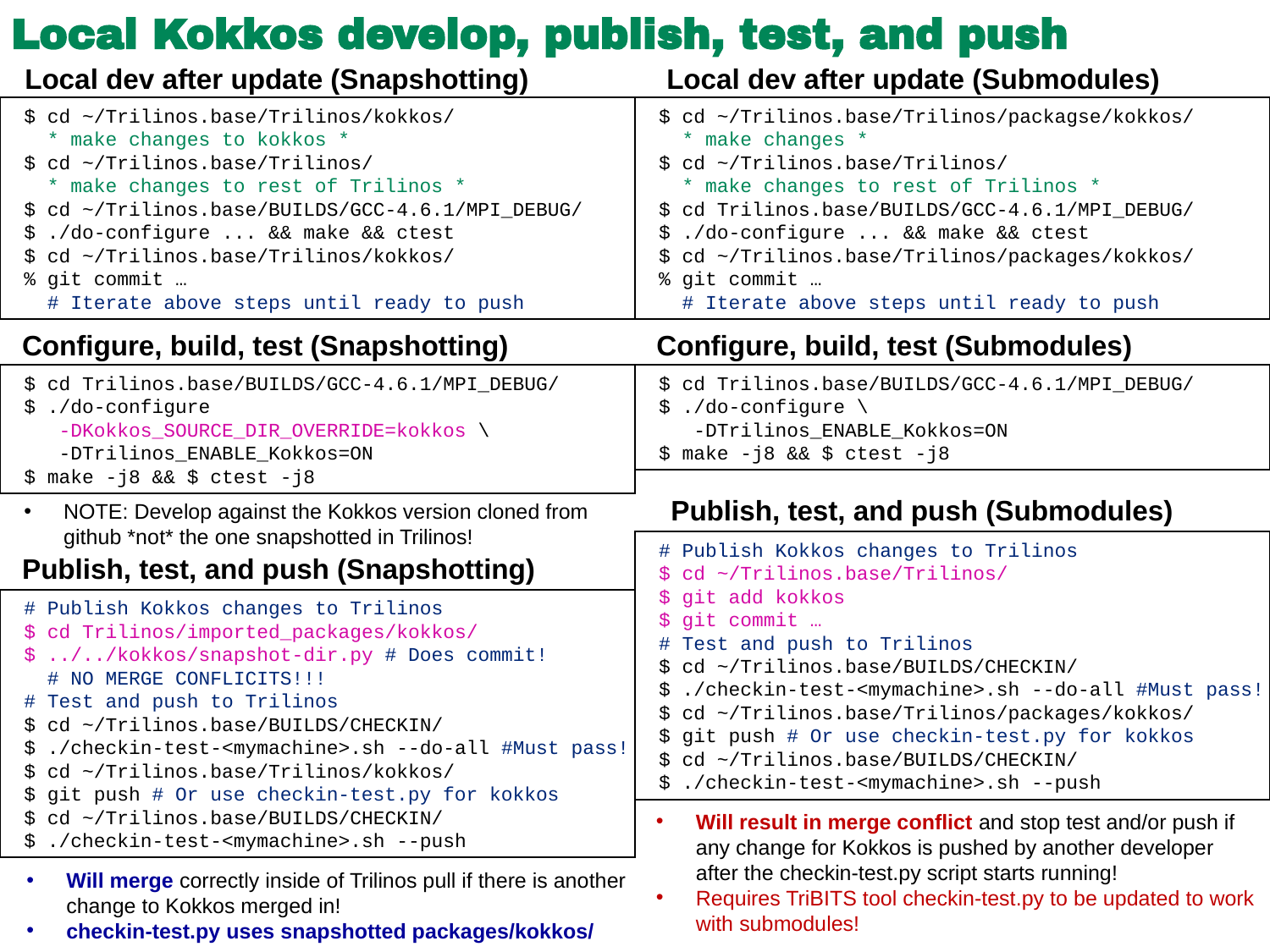

# Local Kokkos develop, publish, test, and push
Local dev after update (Snapshotting)
Local dev after update (Submodules)
$ cd ~/Trilinos.base/Trilinos/kokkos/
  * make changes to kokkos *
$ cd ~/Trilinos.base/Trilinos/
  * make changes to rest of Trilinos *
$ cd ~/Trilinos.base/BUILDS/GCC-4.6.1/MPI_DEBUG/
$ ./do-configure ... && make && ctest
$ cd ~/Trilinos.base/Trilinos/kokkos/
% git commit …
  # Iterate above steps until ready to push
$ cd ~/Trilinos.base/Trilinos/packagse/kokkos/
  * make changes *
$ cd ~/Trilinos.base/Trilinos/
  * make changes to rest of Trilinos *
$ cd Trilinos.base/BUILDS/GCC-4.6.1/MPI_DEBUG/
$ ./do-configure ... && make && ctest
$ cd ~/Trilinos.base/Trilinos/packages/kokkos/
% git commit …
  # Iterate above steps until ready to push
Configure, build, test (Snapshotting)
Configure, build, test (Submodules)
$ cd Trilinos.base/BUILDS/GCC-4.6.1/MPI_DEBUG/
$ ./do-configure
   -DKokkos_SOURCE_DIR_OVERRIDE=kokkos \
   -DTrilinos_ENABLE_Kokkos=ON
$ make -j8 && $ ctest -j8
$ cd Trilinos.base/BUILDS/GCC-4.6.1/MPI_DEBUG/
$ ./do-configure \
   -DTrilinos_ENABLE_Kokkos=ON
$ make -j8 && $ ctest -j8
Publish, test, and push (Submodules)
NOTE: Develop against the Kokkos version cloned from github *not* the one snapshotted in Trilinos!
# Publish Kokkos changes to Trilinos
$ cd ~/Trilinos.base/Trilinos/
$ git add kokkos
$ git commit …
# Test and push to Trilinos
$ cd ~/Trilinos.base/BUILDS/CHECKIN/
$ ./checkin-test-<mymachine>.sh --do-all #Must pass!
$ cd ~/Trilinos.base/Trilinos/packages/kokkos/
$ git push # Or use checkin-test.py for kokkos
$ cd ~/Trilinos.base/BUILDS/CHECKIN/
$ ./checkin-test-<mymachine>.sh --push
Publish, test, and push (Snapshotting)
# Publish Kokkos changes to Trilinos
$ cd Trilinos/imported_packages/kokkos/
$ ../../kokkos/snapshot-dir.py # Does commit!
  # NO MERGE CONFLICITS!!!
# Test and push to Trilinos
$ cd ~/Trilinos.base/BUILDS/CHECKIN/
$ ./checkin-test-<mymachine>.sh --do-all #Must pass!
$ cd ~/Trilinos.base/Trilinos/kokkos/
$ git push # Or use checkin-test.py for kokkos
$ cd ~/Trilinos.base/BUILDS/CHECKIN/
$ ./checkin-test-<mymachine>.sh --push
Will result in merge conflict and stop test and/or push if  any change for Kokkos is pushed by another developer after the checkin-test.py script starts running!
Requires TriBITS tool checkin-test.py to be updated to work with submodules!
Will merge correctly inside of Trilinos pull if there is another change to Kokkos merged in!
checkin-test.py uses snapshotted packages/kokkos/